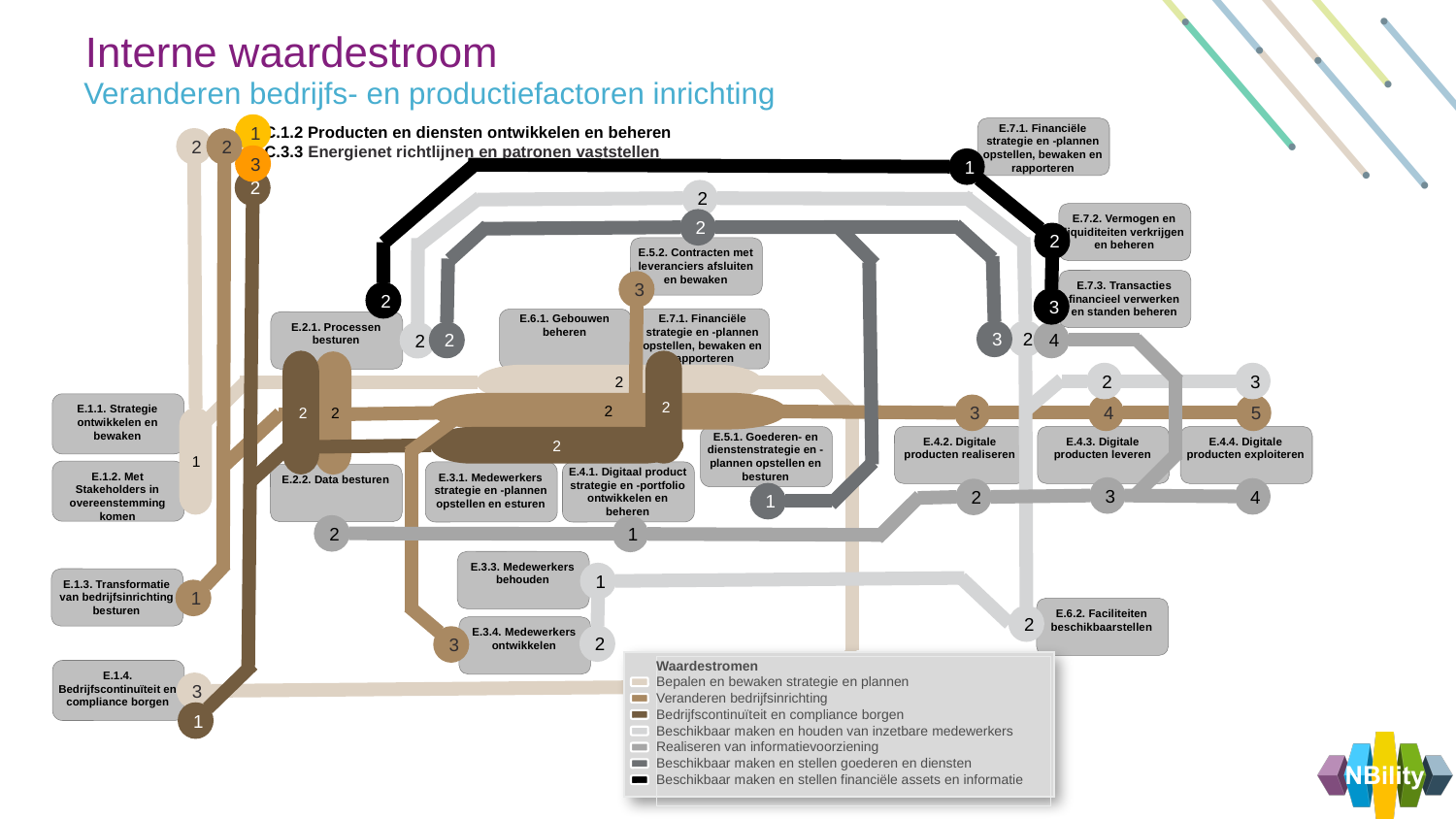

Interne waardestroom
Veranderen bedrijfs- en productiefactoren inrichting
C.1.2 Producten en diensten ontwikkelen en beheren
C.3.3 Energienet richtlijnen en patronen vaststellen
1
E.7.1. Financiële strategie en -plannen opstellen, bewaken en rapporteren
2
2
3
1
2
2
E.7.2. Vermogen en liquiditeiten verkrijgen en beheren
2
2
E.5.2. Contracten met leveranciers afsluiten en bewaken

E.7.3. Transacties financieel verwerken en standen beheren
3
2
3
E.7.1. Financiële strategie en -plannen opstellen, bewaken en rapporteren
E.6.1. Gebouwen beheren
E.2.1. Processen besturen
2
3
4
2
2
2
3
2
2
E.1.1. Strategie ontwikkelen en bewaken
2
2
3
4
5
2
E.4.2. Digitale producten realiseren
E.4.3. Digitale producten leveren
E.4.4. Digitale producten exploiteren
E.5.1. Goederen- en dienstenstrategie en -plannen opstellen en besturen
2
1
E.1.2. Met Stakeholders in overeenstemming komen
E.4.1. Digitaal product strategie en -portfolio ontwikkelen en beheren

E.3.1. Medewerkers strategie en -plannen opstellen en esturen
E.2.2. Data besturen
3
4
2
1
2
1
E.3.3. Medewerkers behouden
1
E.1.3. Transformatie van bedrijfsinrichting besturen
1
E.6.2. Faciliteiten beschikbaarstellen
2
E.3.4. Medewerkers ontwikkelen
2
3

Waardestromen
Bepalen en bewaken strategie en plannen
Veranderen bedrijfsinrichting
Bedrijfscontinuïteit en compliance borgen
Beschikbaar maken en houden van inzetbare medewerkers
Realiseren van informatievoorziening
Beschikbaar maken en stellen goederen en diensten
Beschikbaar maken en stellen financiële assets en informatie

E.1.4. Bedrijfscontinuïteit en compliance borgen
3
1